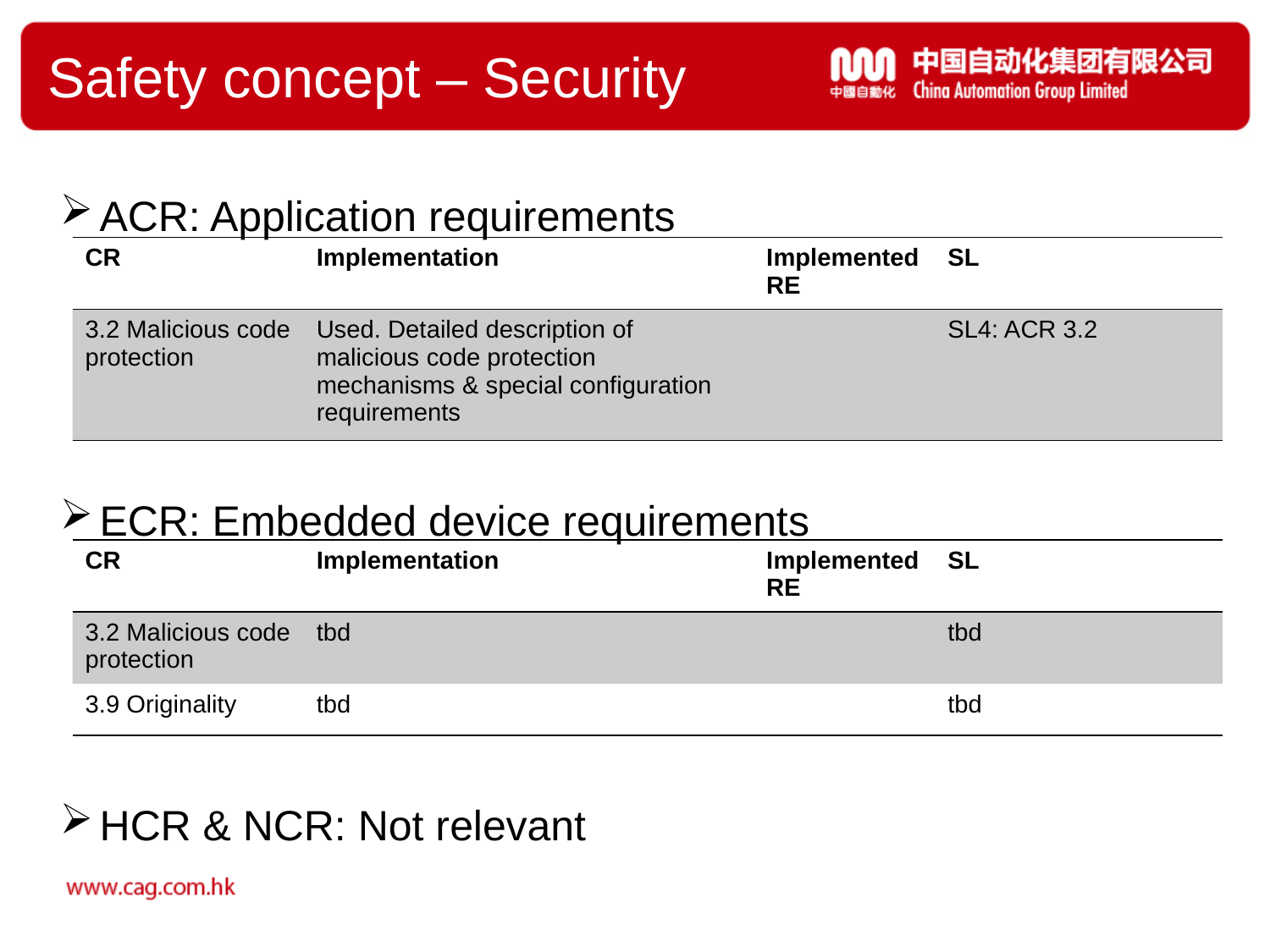

# Safety concept – Security

ACR: Application requirements

ECR: Embedded device requirements

HCR & NCR: Not relevant
| CR | Implementation | Implemented RE | SL |
| --- | --- | --- | --- |
| 3.2 Malicious code protection | Used. Detailed description of malicious code protection mechanisms & special configuration requirements |  | SL4: ACR 3.2 |
| CR | Implementation | Implemented RE | SL |
| --- | --- | --- | --- |
| 3.2 Malicious code protection | tbd |  | tbd |
| 3.9 Originality | tbd |  | tbd |